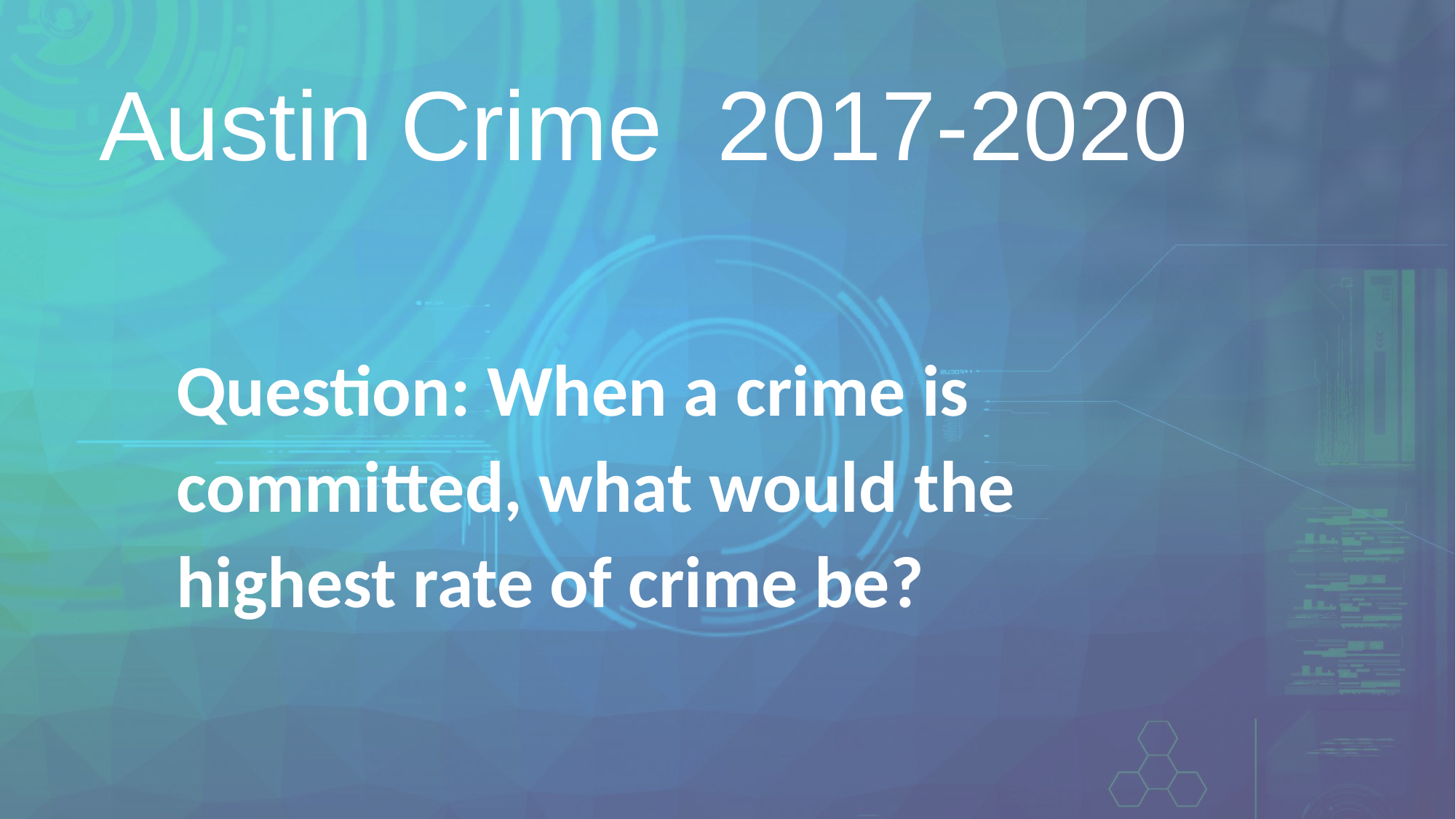

Austin Crime  2017-2020
Question: When a crime is committed, what would the highest rate of crime be?